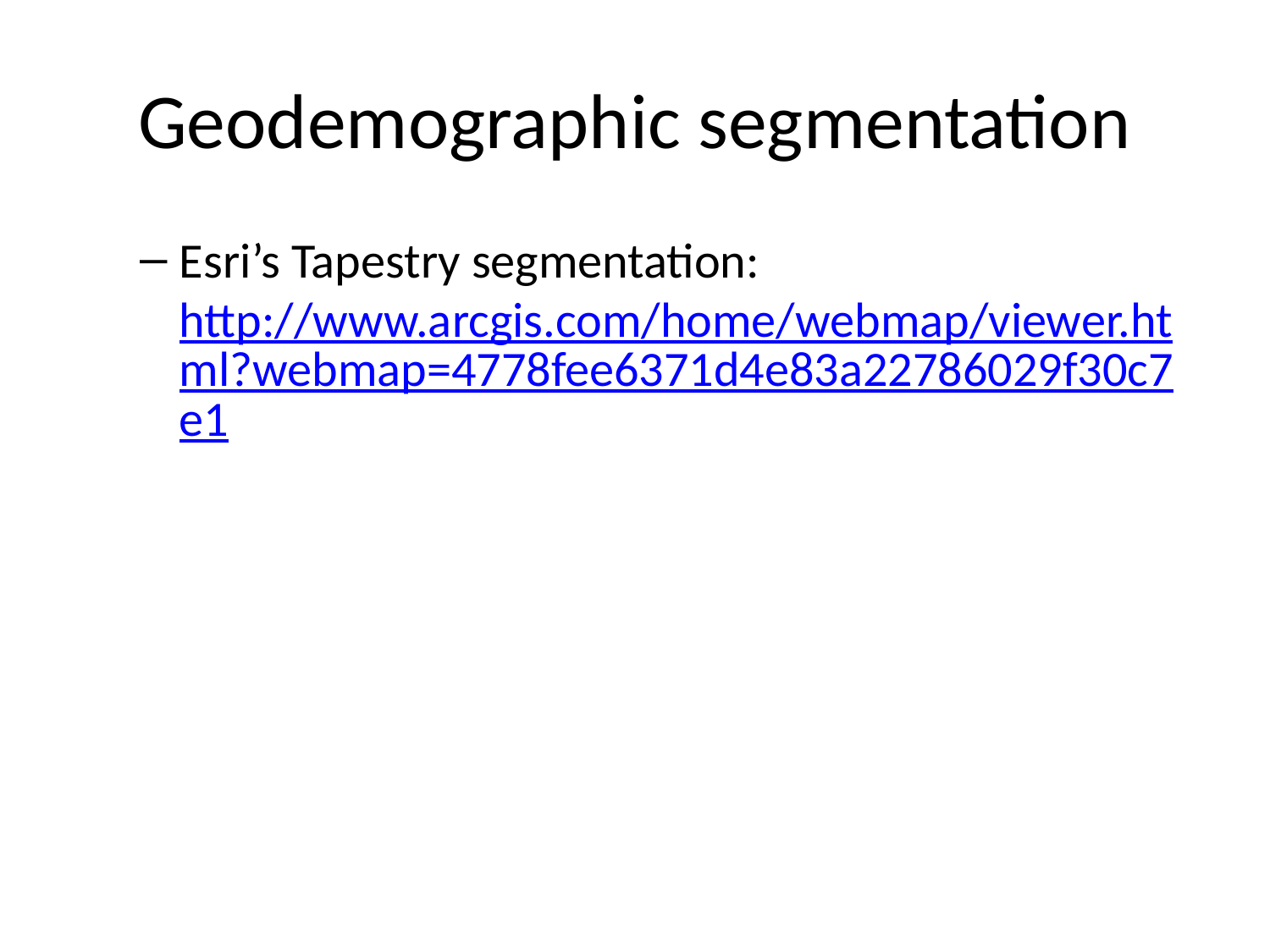

# Geodemographic segmentation
Esri’s Tapestry segmentation: http://www.arcgis.com/home/webmap/viewer.html?webmap=4778fee6371d4e83a22786029f30c7e1